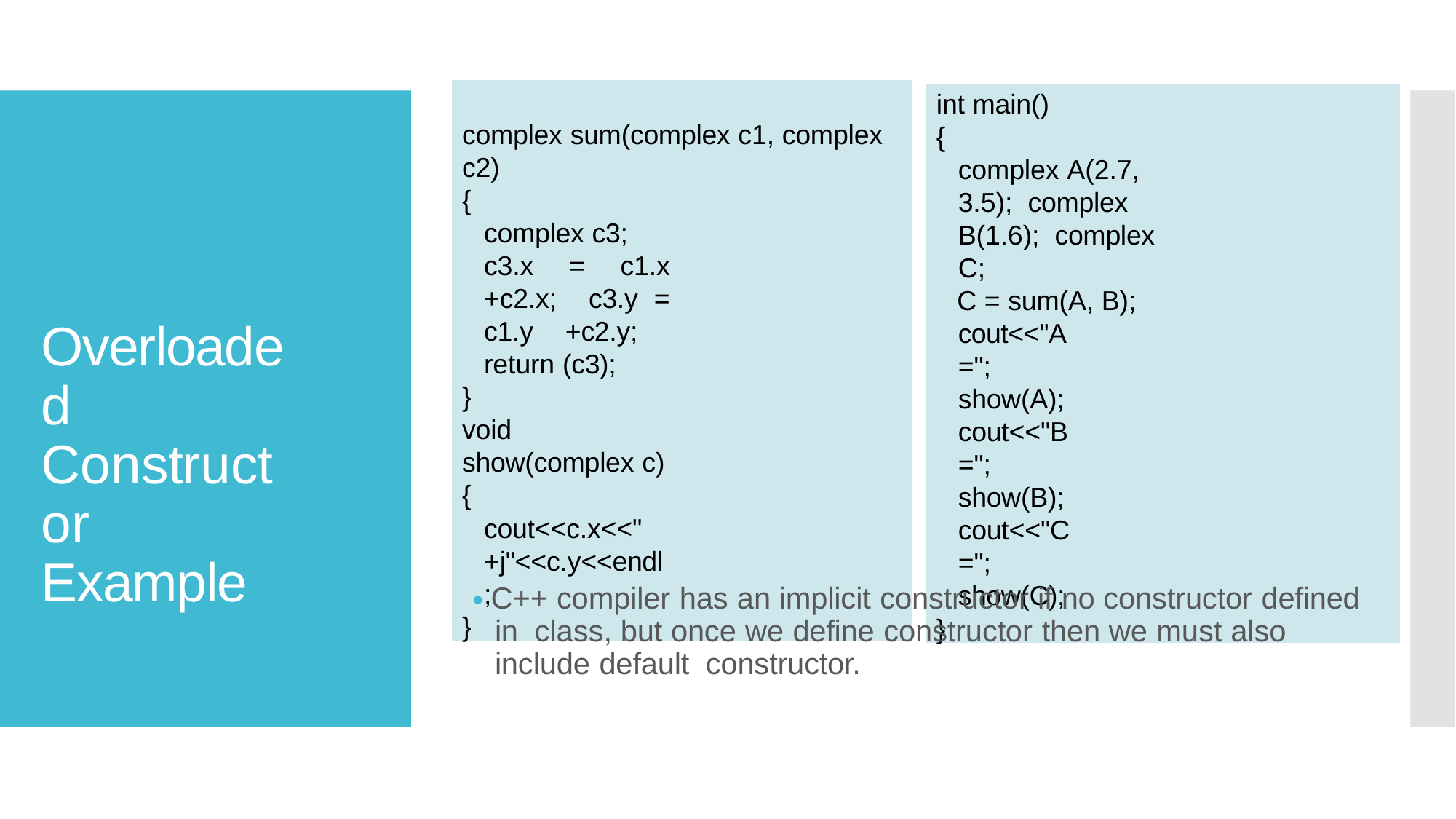

complex sum(complex c1, complex c2)
{
complex c3;
c3.x = c1.x +c2.x;  c3.y = c1.y +c2.y;  return (c3);
}
void show(complex c)
{
cout<<c.x<<" +j"<<c.y<<endl;
}
int main()
{
complex A(2.7, 3.5);  complex B(1.6);  complex C;
C = sum(A, B);
cout<<"A =";  show(A);  cout<<"B =";  show(B);  cout<<"C =";  show(C);
}
Overloaded  Constructor  Example
🞄 C++ compiler has an implicit constructor if no constructor defined in  class, but once we define constructor then we must also include default  constructor.